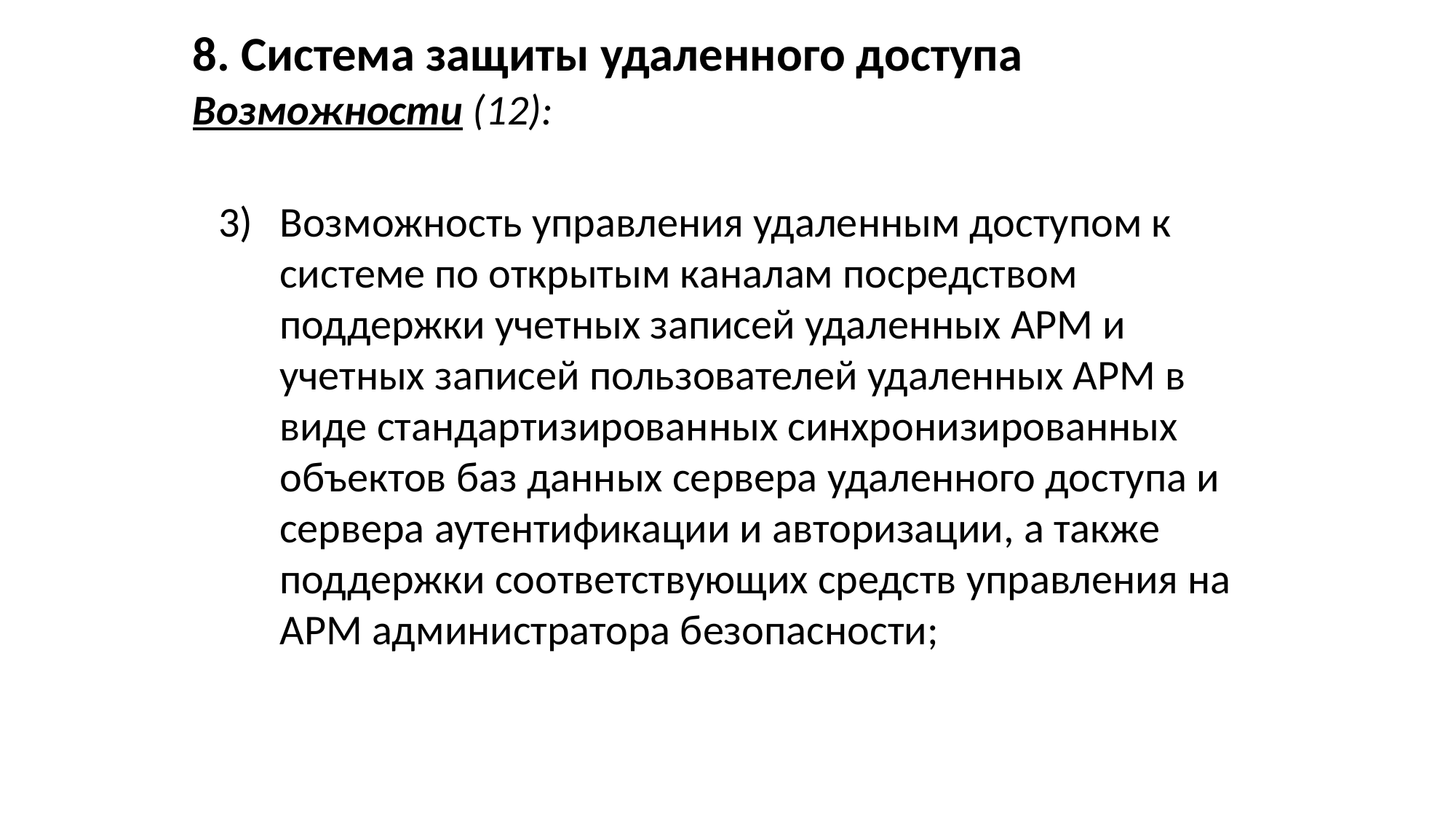

8. Система защиты удаленного доступа
Возможности (12):

Возможность управления удаленным доступом к системе по открытым каналам посредством поддержки учетных записей удаленных АРМ и учетных записей пользователей удаленных АРМ в виде стандартизированных синхронизированных объектов баз данных сервера удаленного доступа и сервера аутентификации и авторизации, а также поддержки соответствующих средств управления на АРМ администратора безопасности;